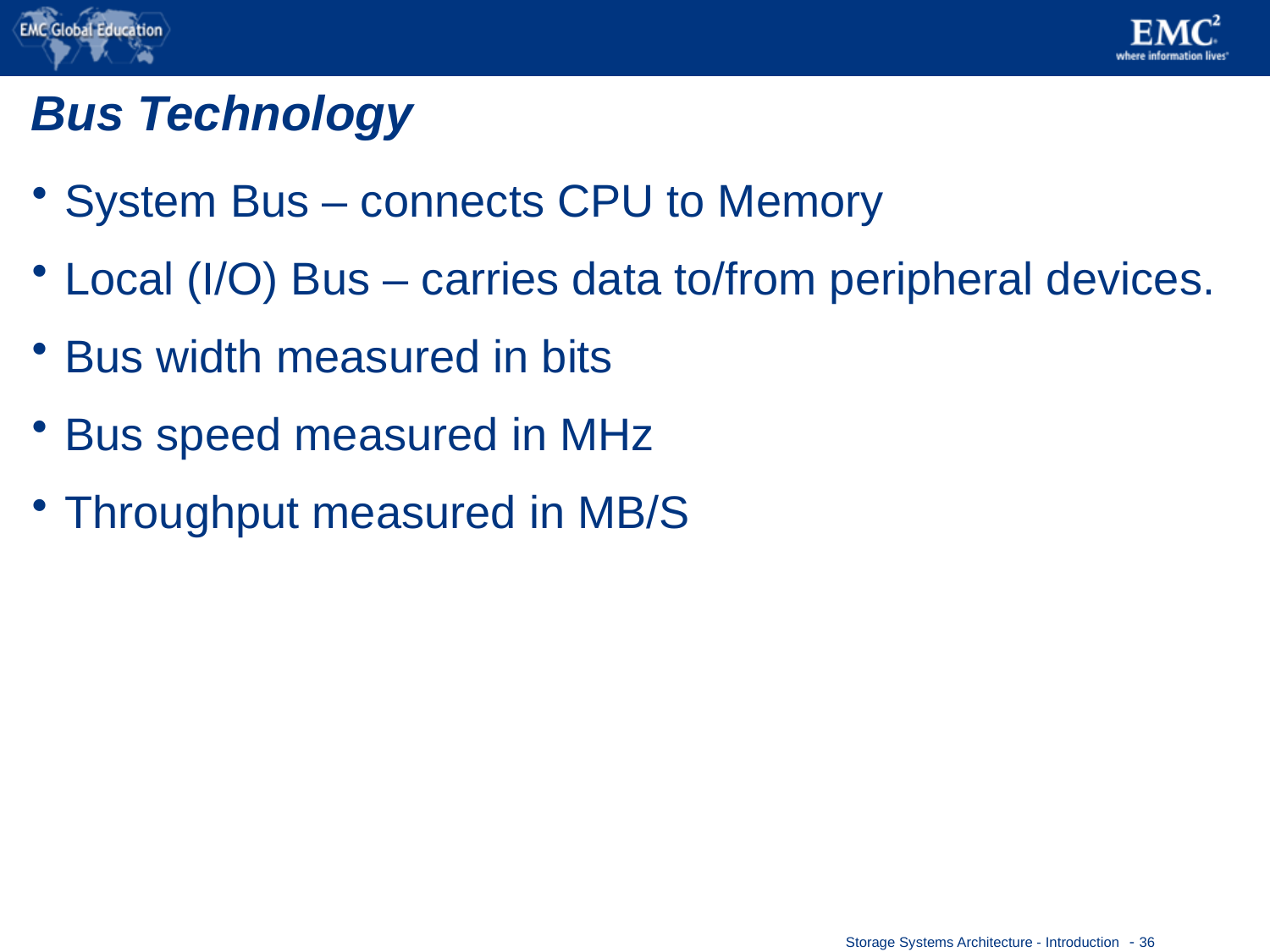

# Bus Technology
System Bus – connects CPU to Memory
Local (I/O) Bus – carries data to/from peripheral devices.
Bus width measured in bits
Bus speed measured in MHz
Throughput measured in MB/S

 - 36
Storage Systems Architecture - Introduction